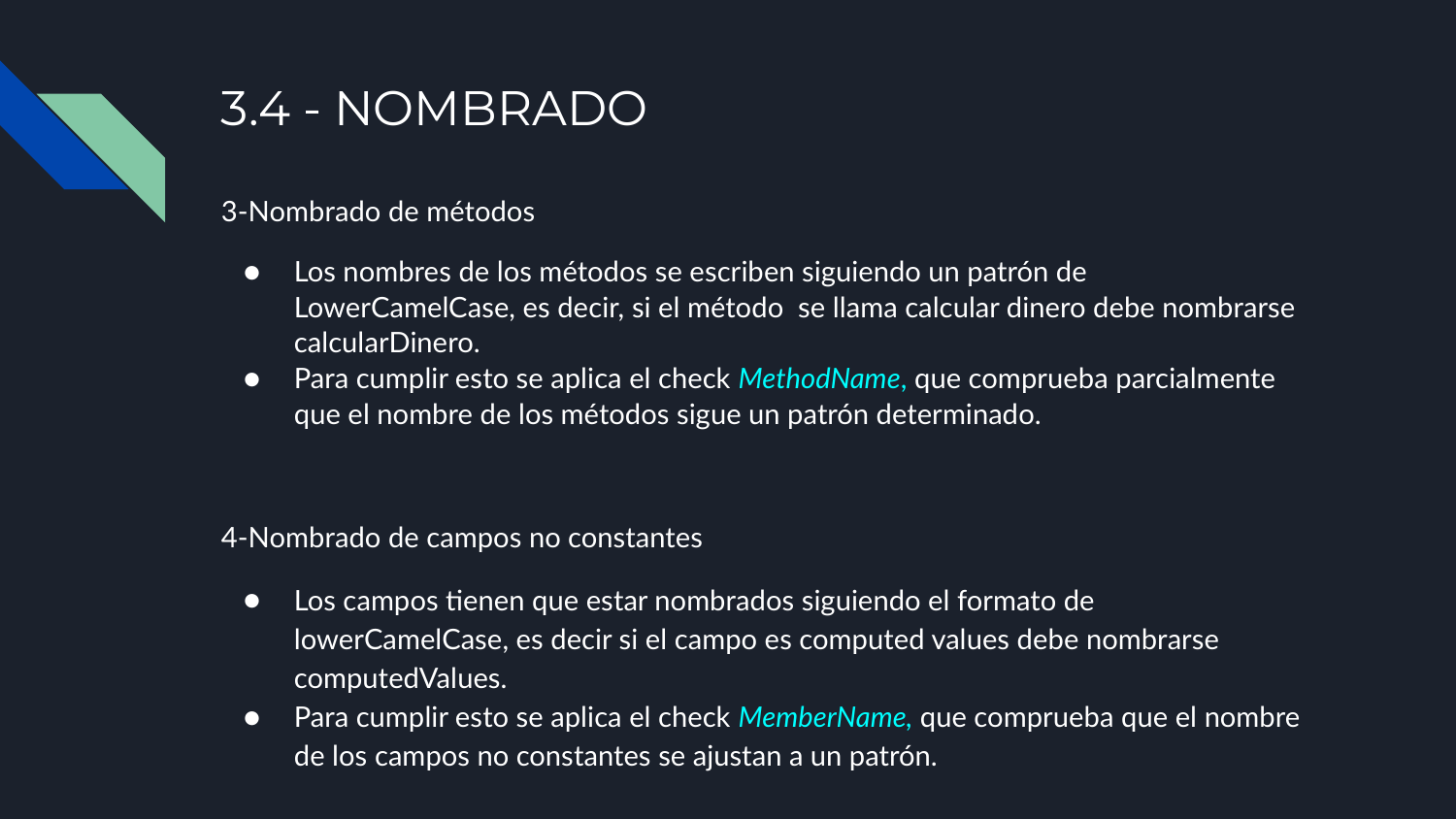

# 3.4 - NOMBRADO
3-Nombrado de métodos
Los nombres de los métodos se escriben siguiendo un patrón de LowerCamelCase, es decir, si el método  se llama calcular dinero debe nombrarse calcularDinero.
Para cumplir esto se aplica el check MethodName, que comprueba parcialmente que el nombre de los métodos sigue un patrón determinado.

4-Nombrado de campos no constantes
Los campos tienen que estar nombrados siguiendo el formato de lowerCamelCase, es decir si el campo es computed values debe nombrarse computedValues.
Para cumplir esto se aplica el check MemberName, que comprueba que el nombre de los campos no constantes se ajustan a un patrón.